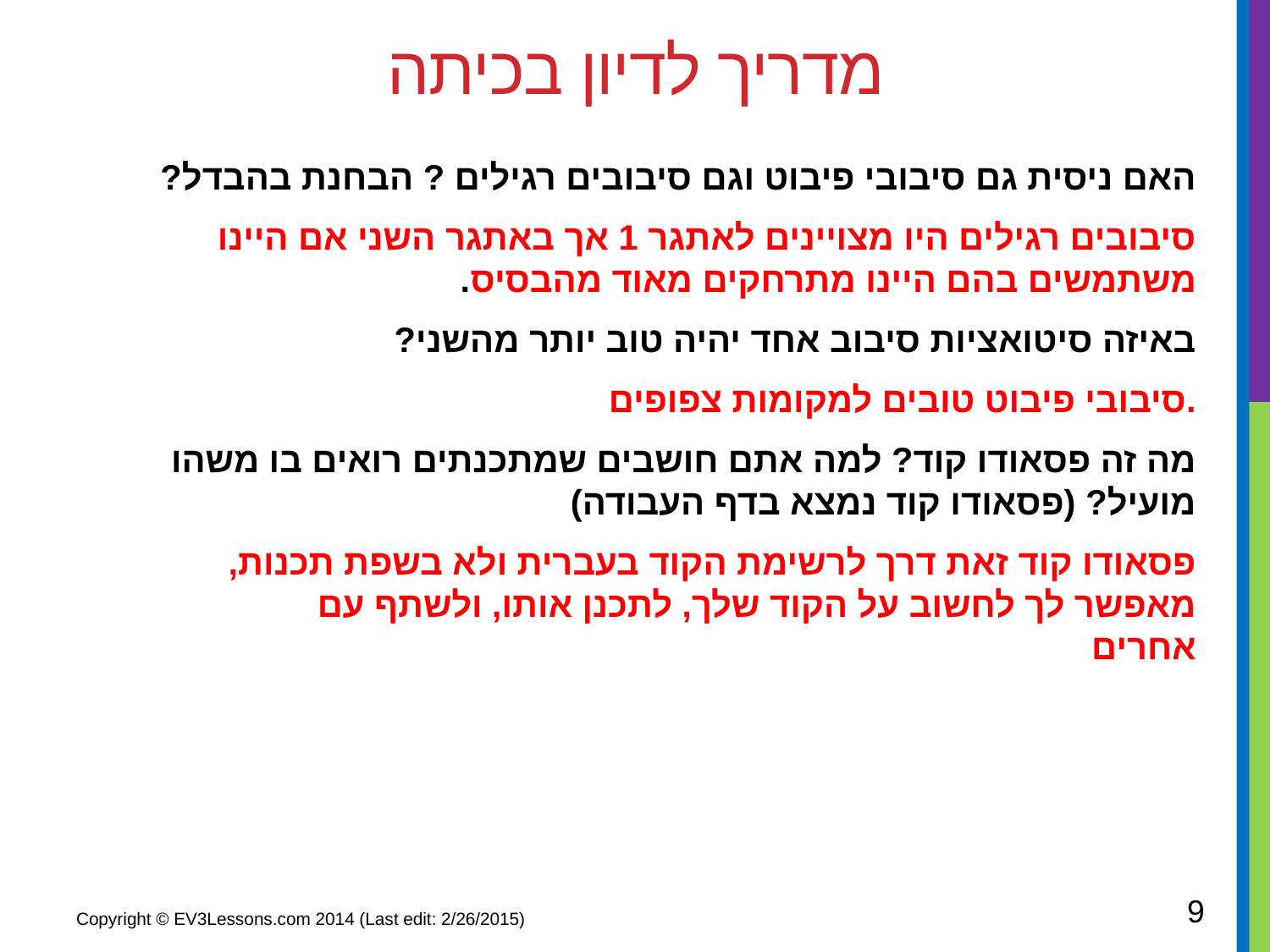

# מדריך לדיון בכיתה
האם ניסית גם סיבובי פיבוט וגם סיבובים רגילים ? הבחנת בהבדל?
	סיבובים רגילים היו מצויינים לאתגר 1 אך באתגר השני אם היינו 	משתמשים בהם היינו מתרחקים מאוד מהבסיס.
באיזה סיטואציות סיבוב אחד יהיה טוב יותר מהשני?
	סיבובי פיבוט טובים למקומות צפופים.
מה זה פסאודו קוד? למה אתם חושבים שמתכנתים רואים בו משהו מועיל? (פסאודו קוד נמצא בדף העבודה)
	פסאודו קוד זאת דרך לרשימת הקוד בעברית ולא בשפת תכנות, 	מאפשר לך לחשוב על הקוד שלך, לתכנן אותו, ולשתף עם אחרים
9
Copyright © EV3Lessons.com 2014 (Last edit: 2/26/2015)